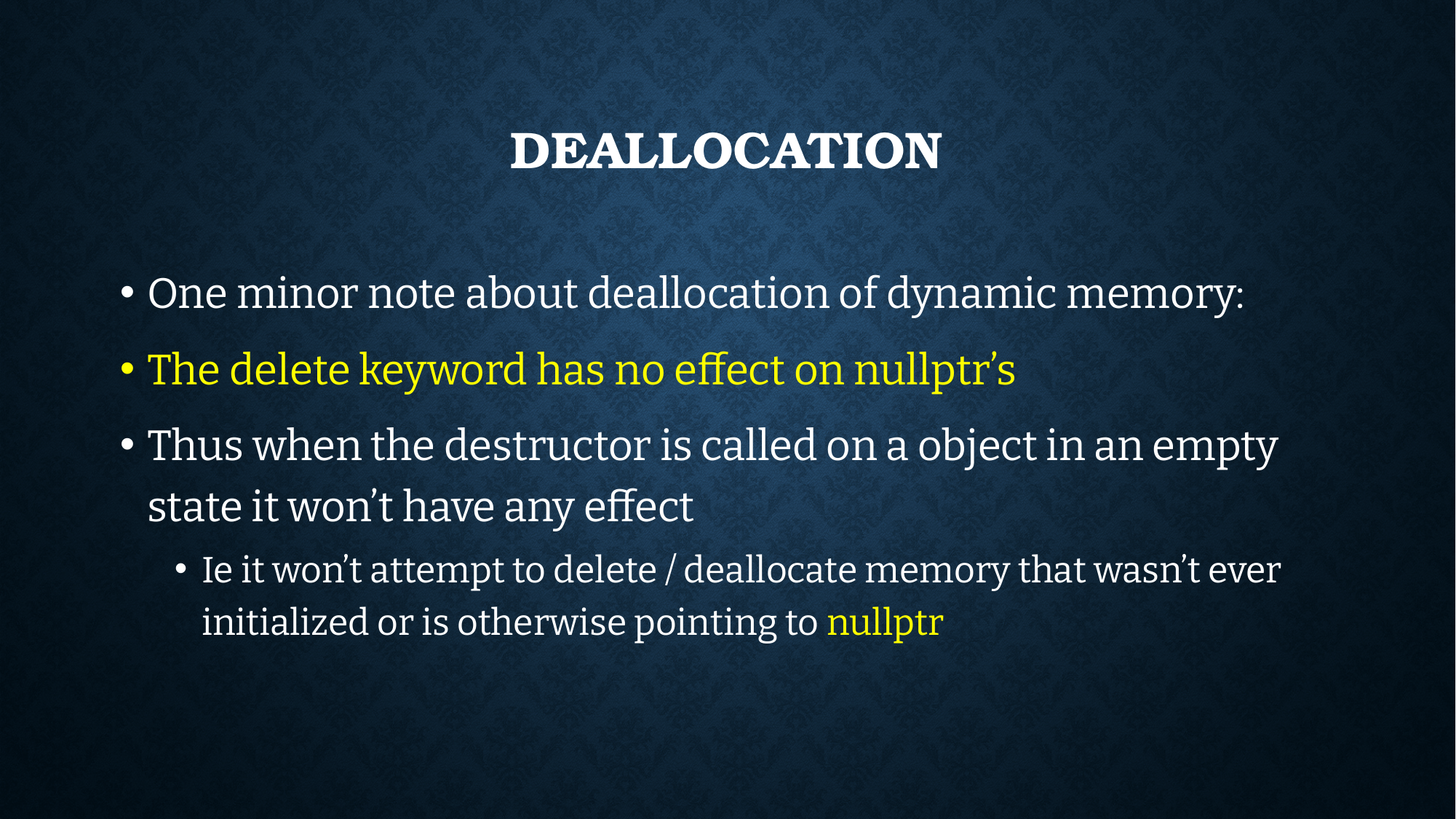

# Deallocation
One minor note about deallocation of dynamic memory:
The delete keyword has no effect on nullptr’s
Thus when the destructor is called on a object in an empty state it won’t have any effect
Ie it won’t attempt to delete / deallocate memory that wasn’t ever initialized or is otherwise pointing to nullptr